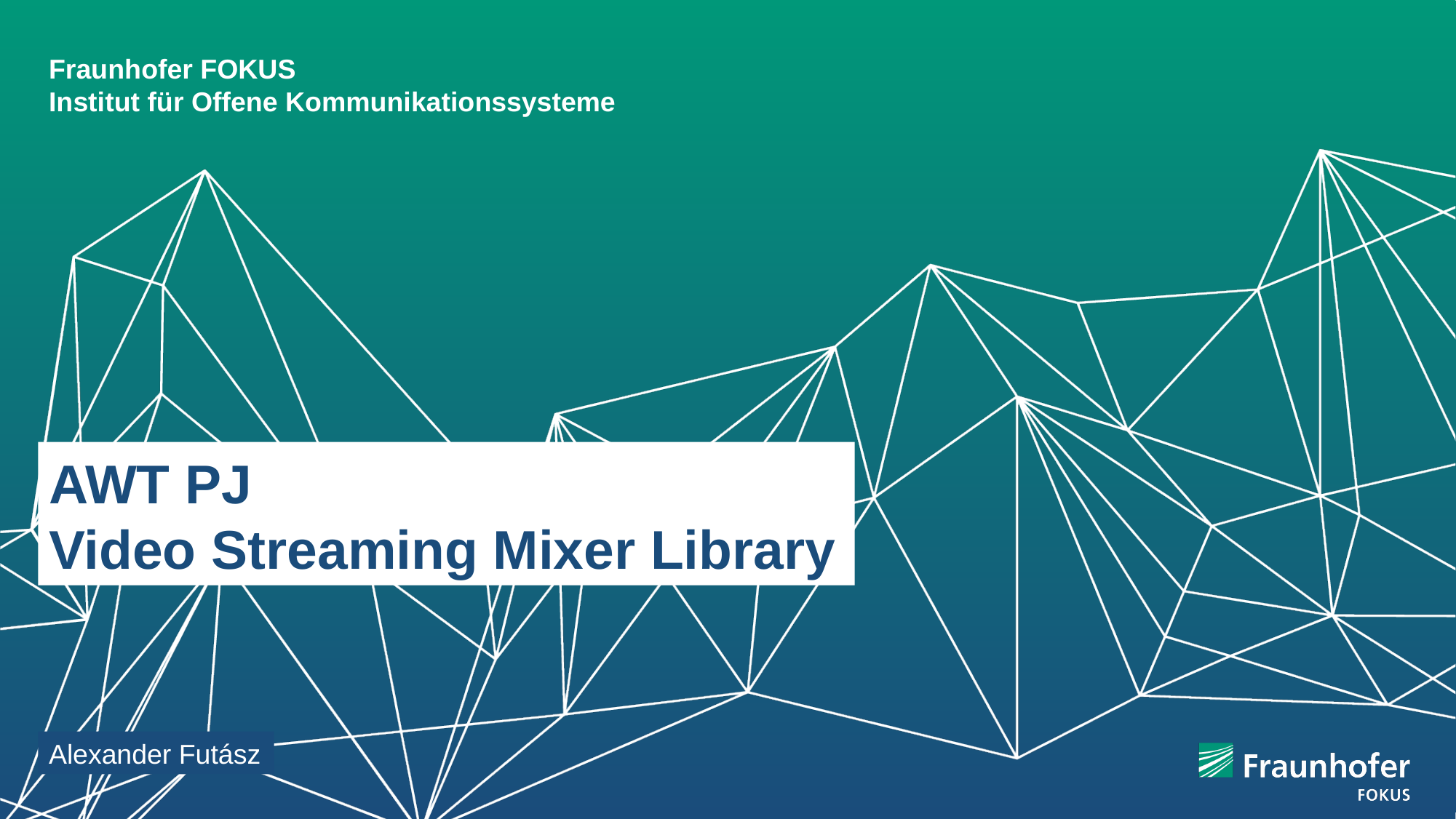

# AWT PJ Video Streaming Mixer Library

Alexander Futász